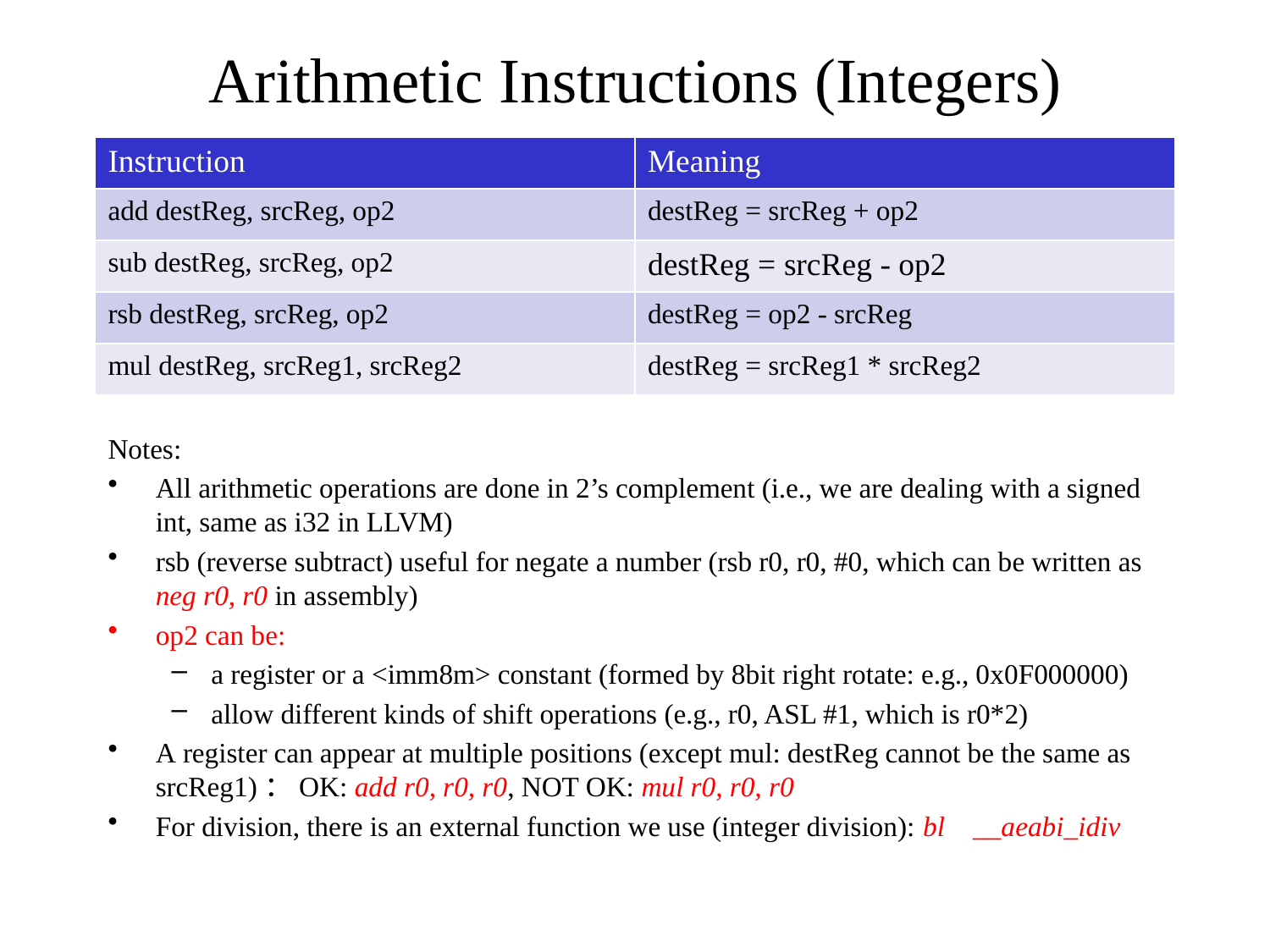

# Arithmetic Instructions (Integers)
| Instruction | Meaning |
| --- | --- |
| add destReg, srcReg, op2 | destReg = srcReg + op2 |
| sub destReg, srcReg, op2 | destReg = srcReg - op2 |
| rsb destReg, srcReg, op2 | destReg = op2 - srcReg |
| mul destReg, srcReg1, srcReg2 | destReg = srcReg1 \* srcReg2 |
Notes:
All arithmetic operations are done in 2’s complement (i.e., we are dealing with a signed int, same as i32 in LLVM)
rsb (reverse subtract) useful for negate a number (rsb r0, r0, #0, which can be written as neg r0, r0 in assembly)
op2 can be:
a register or a <imm8m> constant (formed by 8bit right rotate: e.g., 0x0F000000)
allow different kinds of shift operations (e.g., r0, ASL #1, which is r0*2)
A register can appear at multiple positions (except mul: destReg cannot be the same as srcReg1)：OK: add r0, r0, r0, NOT OK: mul r0, r0, r0
For division, there is an external function we use (integer division): bl    __aeabi_idiv